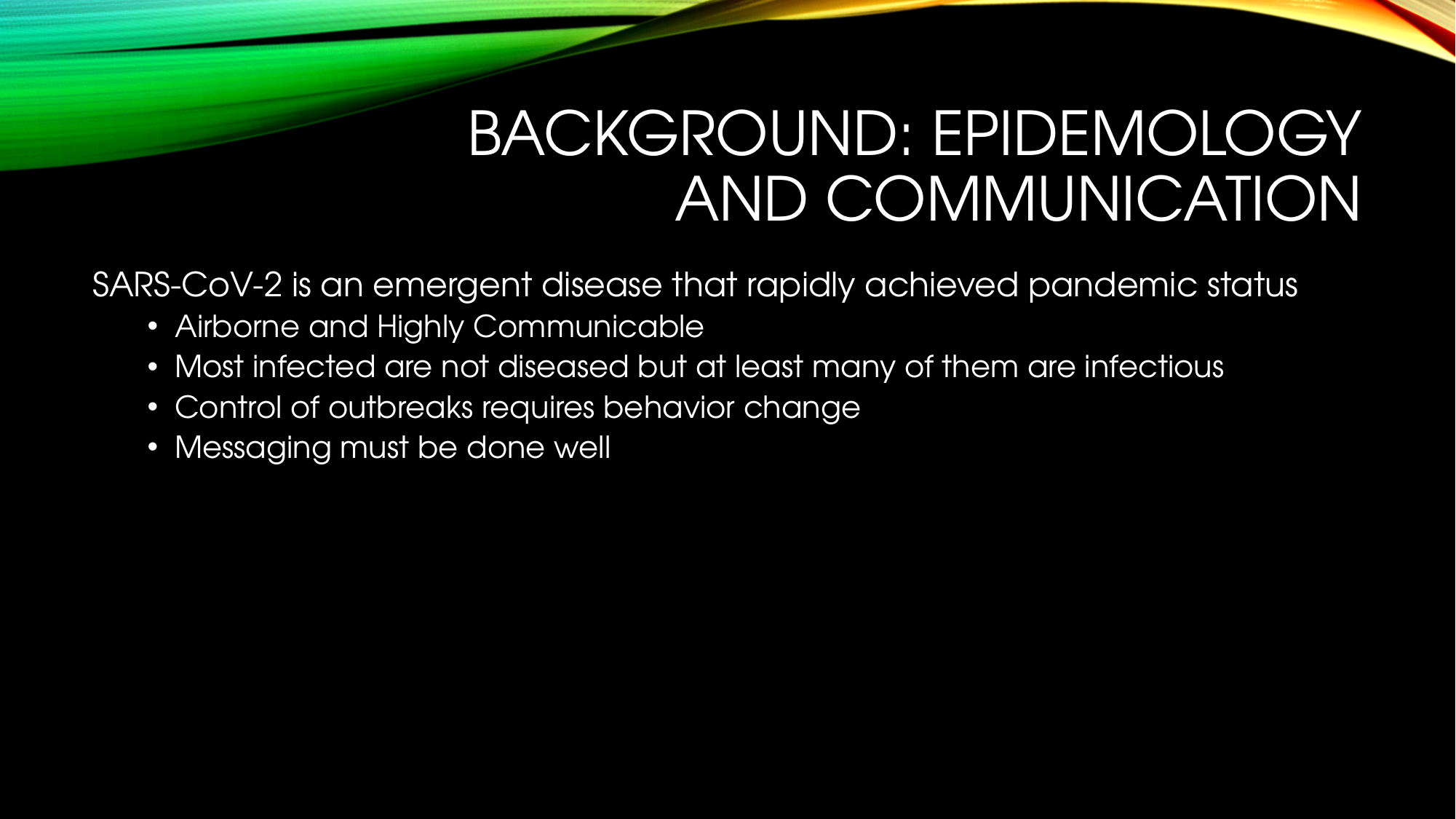

# Background: Epidemology and Communication
SARS-CoV-2 is an emergent disease that rapidly achieved pandemic status
Airborne and Highly Communicable
Most infected are not diseased but at least many of them are infectious
Control of outbreaks requires behavior change
Messaging must be done well